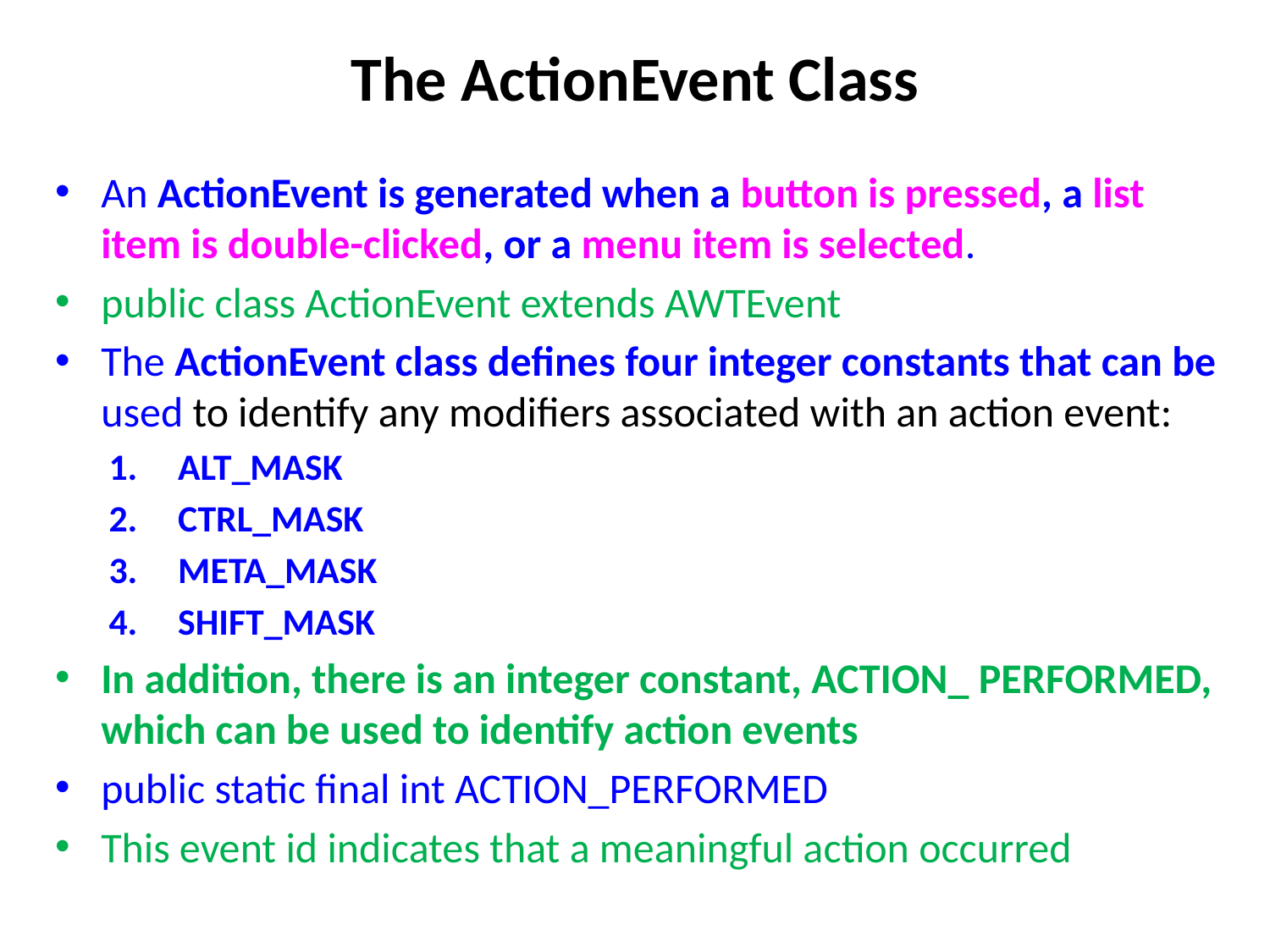

# The ActionEvent Class
An ActionEvent is generated when a button is pressed, a list item is double-clicked, or a menu item is selected.
public class ActionEvent extends AWTEvent
The ActionEvent class defines four integer constants that can be used to identify any modifiers associated with an action event:
ALT_MASK
CTRL_MASK
META_MASK
SHIFT_MASK
In addition, there is an integer constant, ACTION_ PERFORMED, which can be used to identify action events
public static final int ACTION_PERFORMED
This event id indicates that a meaningful action occurred